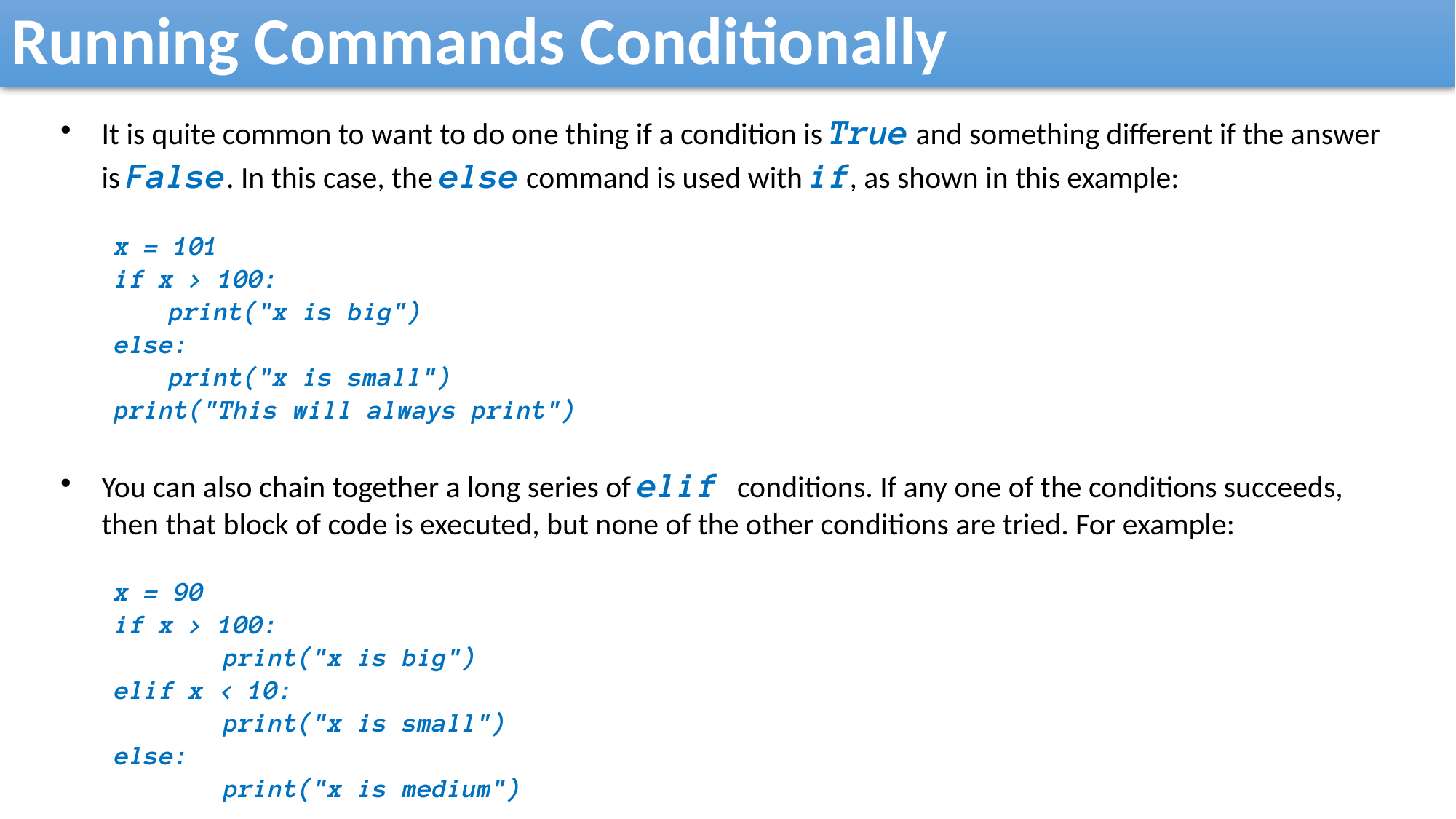

Running Commands Conditionally
It is quite common to want to do one thing if a condition is True and something different if the answer is False. In this case, the else command is used with if, as shown in this example:

x = 101
if x > 100:
print("x is big")
else:
print("x is small")
print("This will always print")

You can also chain together a long series of elif conditions. If any one of the conditions succeeds, then that block of code is executed, but none of the other conditions are tried. For example:

x = 90
if x > 100:
	print("x is big")
elif x < 10:
	print("x is small")
else:
	print("x is medium")